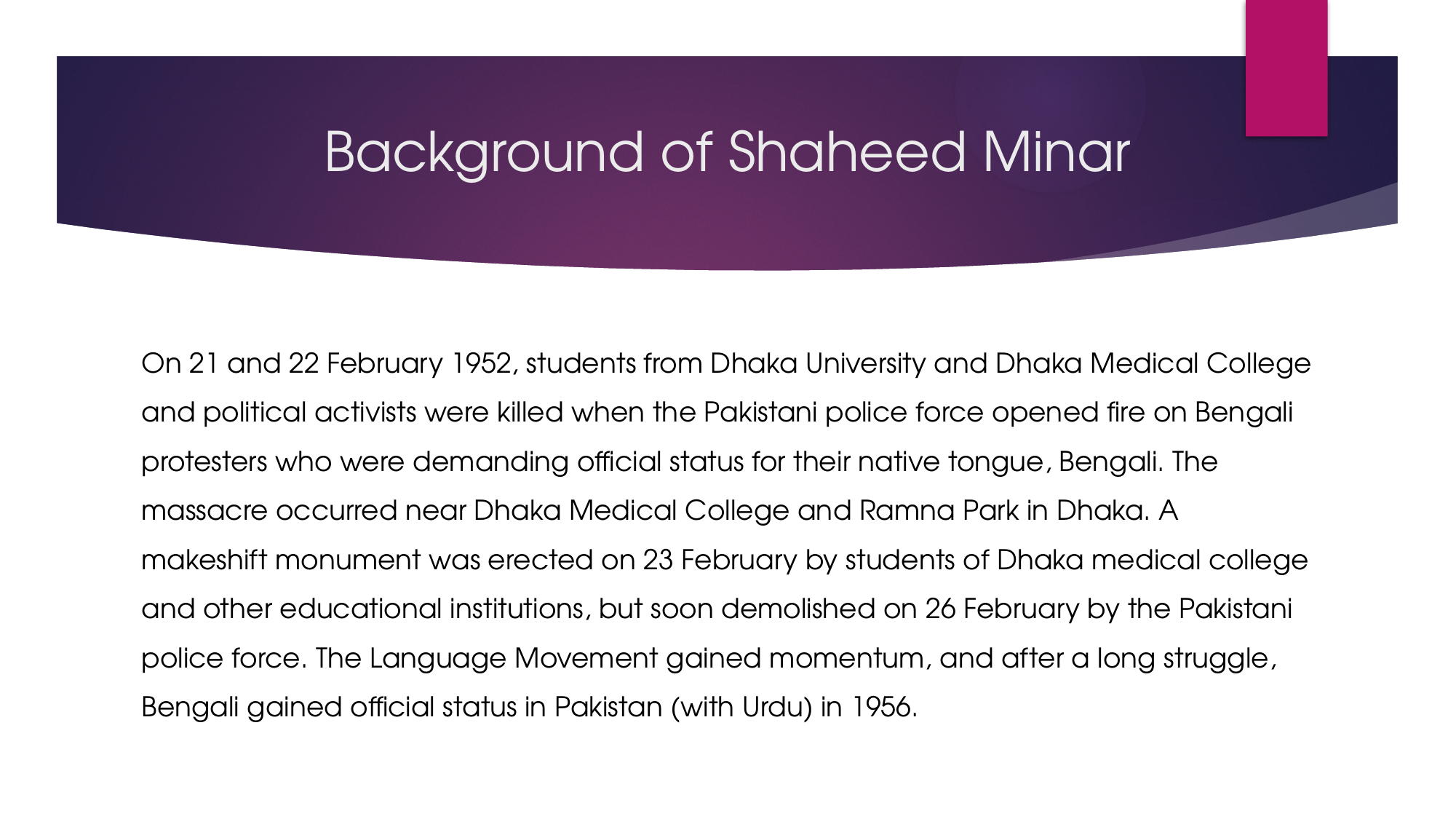

# Background of Shaheed Minar
On 21 and 22 February 1952, students from Dhaka University and Dhaka Medical College and political activists were killed when the Pakistani police force opened fire on Bengali protesters who were demanding official status for their native tongue, Bengali. The massacre occurred near Dhaka Medical College and Ramna Park in Dhaka. A makeshift monument was erected on 23 February by students of Dhaka medical college and other educational institutions, but soon demolished on 26 February by the Pakistani police force. The Language Movement gained momentum, and after a long struggle, Bengali gained official status in Pakistan (with Urdu) in 1956.